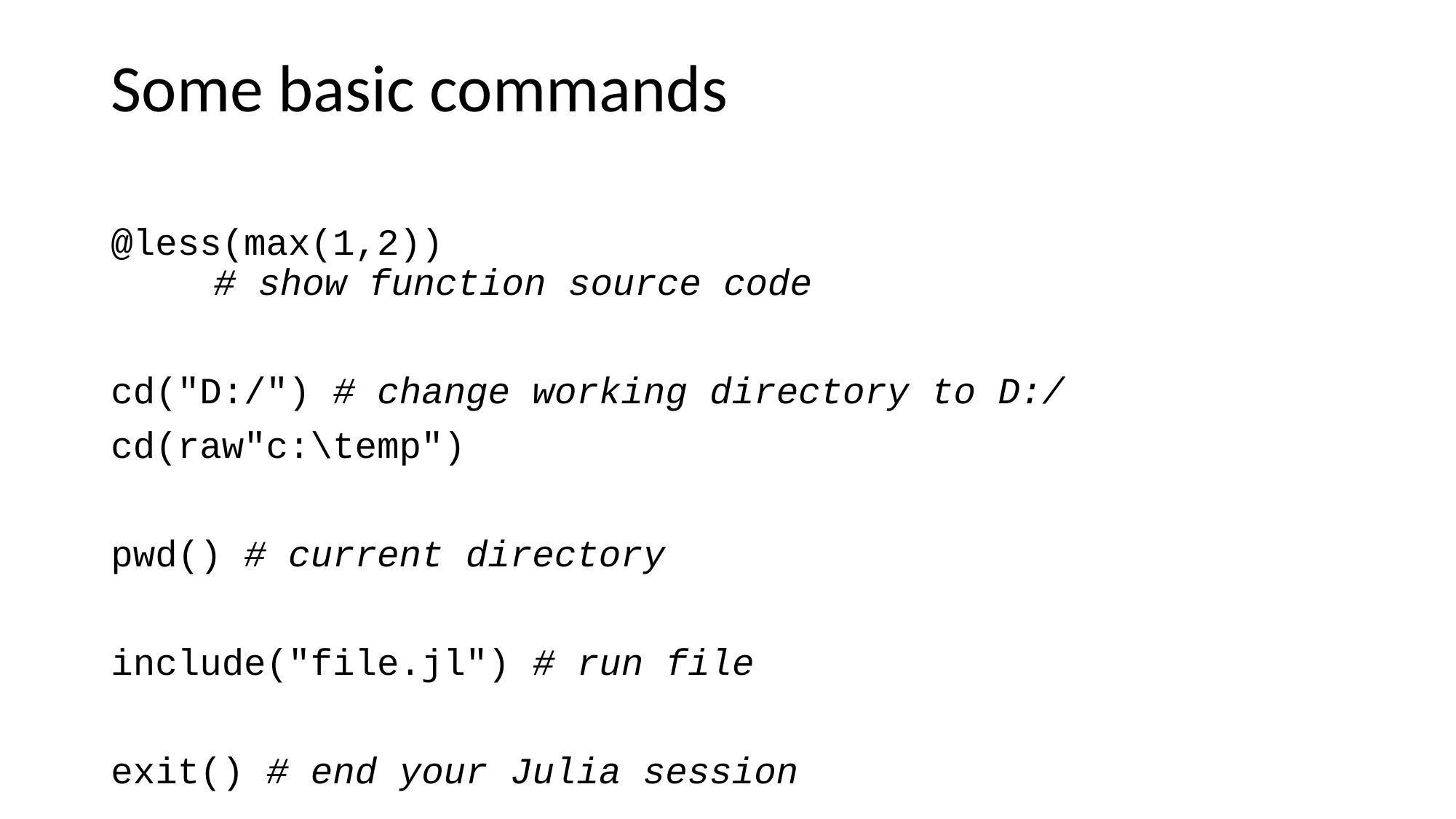

# Some basic commands
@less(max(1,2))
	# show function source code

cd("D:/") # change working directory to D:/
cd(raw"c:\temp")

pwd() # current directory

include("file.jl") # run file

exit() # end your Julia session